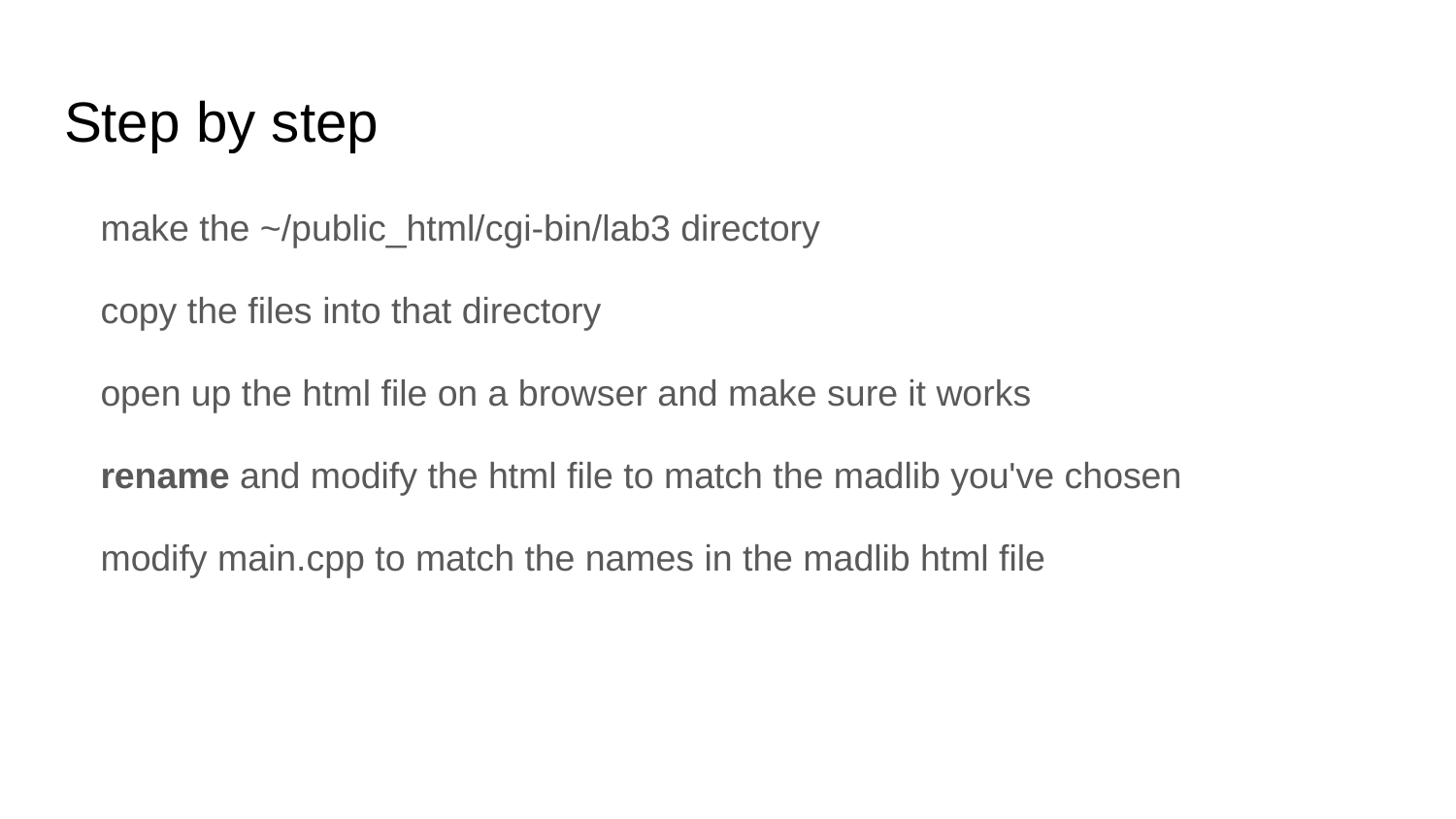

# Step by step
make the ~/public_html/cgi-bin/lab3 directory
copy the files into that directory
open up the html file on a browser and make sure it works
rename and modify the html file to match the madlib you've chosen
modify main.cpp to match the names in the madlib html file